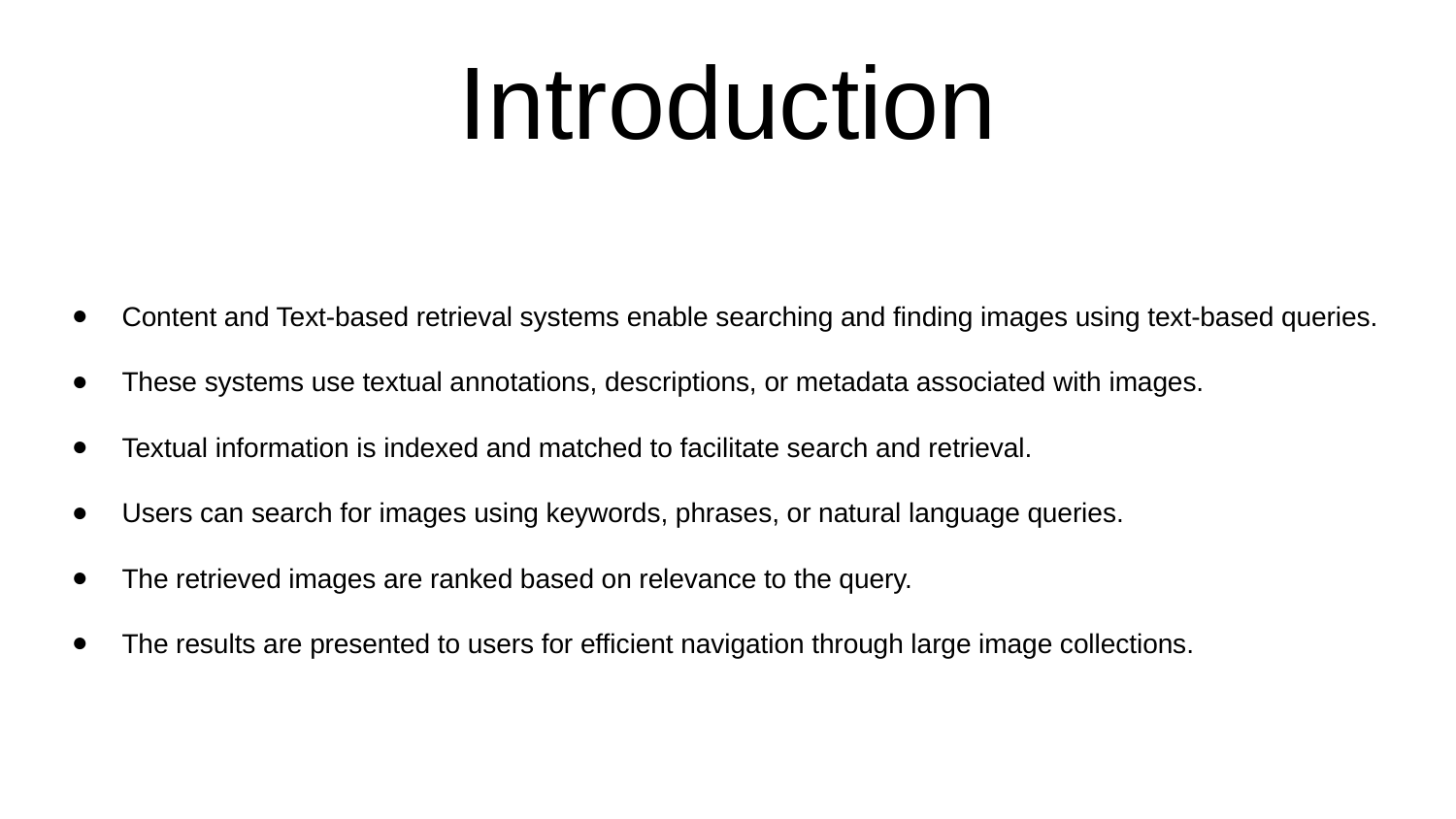

# Introduction
Content and Text-based retrieval systems enable searching and finding images using text-based queries.
These systems use textual annotations, descriptions, or metadata associated with images.
Textual information is indexed and matched to facilitate search and retrieval.
Users can search for images using keywords, phrases, or natural language queries.
The retrieved images are ranked based on relevance to the query.
The results are presented to users for efficient navigation through large image collections.